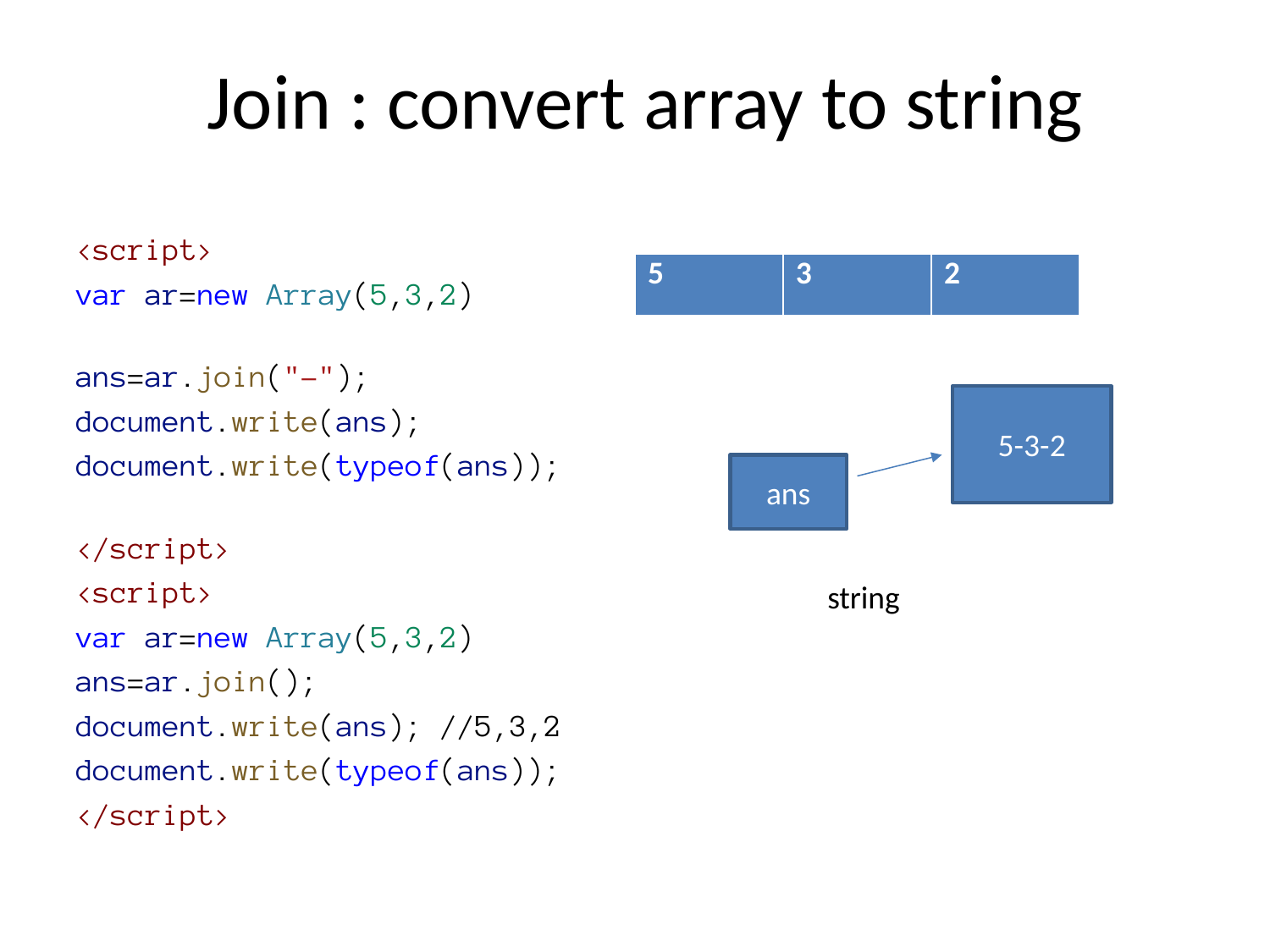

# Join : convert array to string
<script>
var ar=new Array(5,3,2)
ans=ar.join("-");
document.write(ans);
document.write(typeof(ans));
</script>
<script>
var ar=new Array(5,3,2)
ans=ar.join();
document.write(ans); //5,3,2
document.write(typeof(ans));
</script>

| 5 | 3 | 2 |
| --- | --- | --- |
5-3-2
ans
string